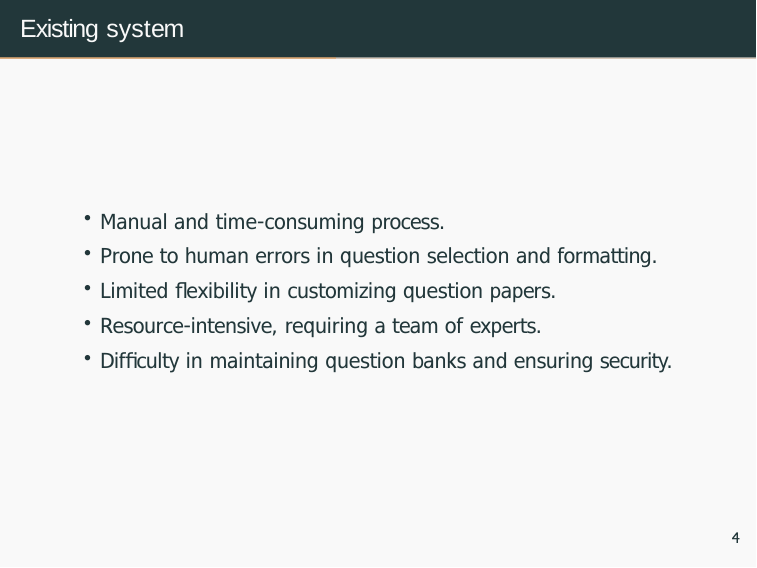

# Existing system

Manual and time-consuming process.
Prone to human errors in question selection and formatting.
Limited flexibility in customizing question papers.
Resource-intensive, requiring a team of experts.
Difficulty in maintaining question banks and ensuring security.
4